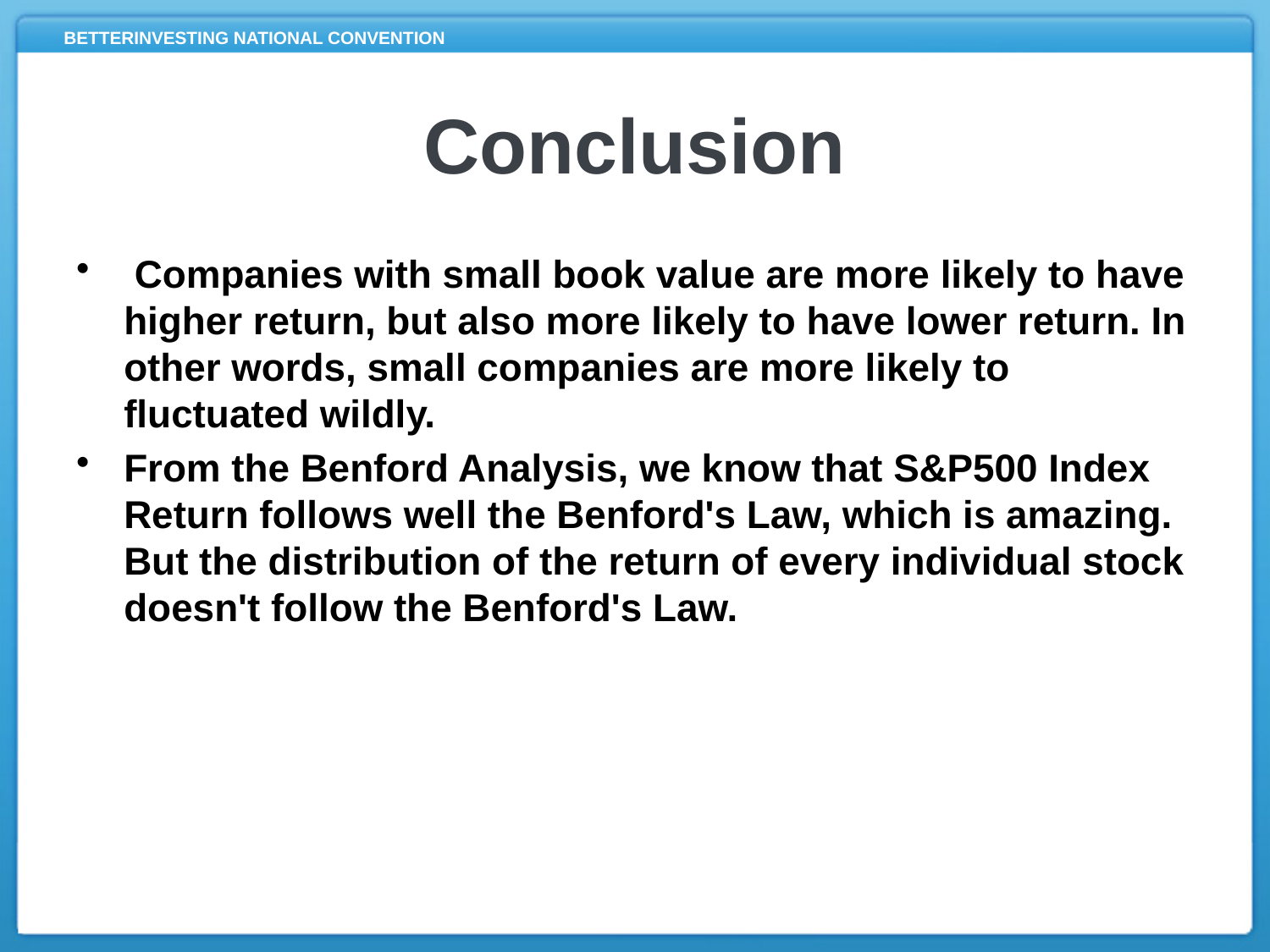

# Conclusion
 Companies with small book value are more likely to have higher return, but also more likely to have lower return. In other words, small companies are more likely to fluctuated wildly.
From the Benford Analysis, we know that S&P500 Index Return follows well the Benford's Law, which is amazing. But the distribution of the return of every individual stock doesn't follow the Benford's Law.